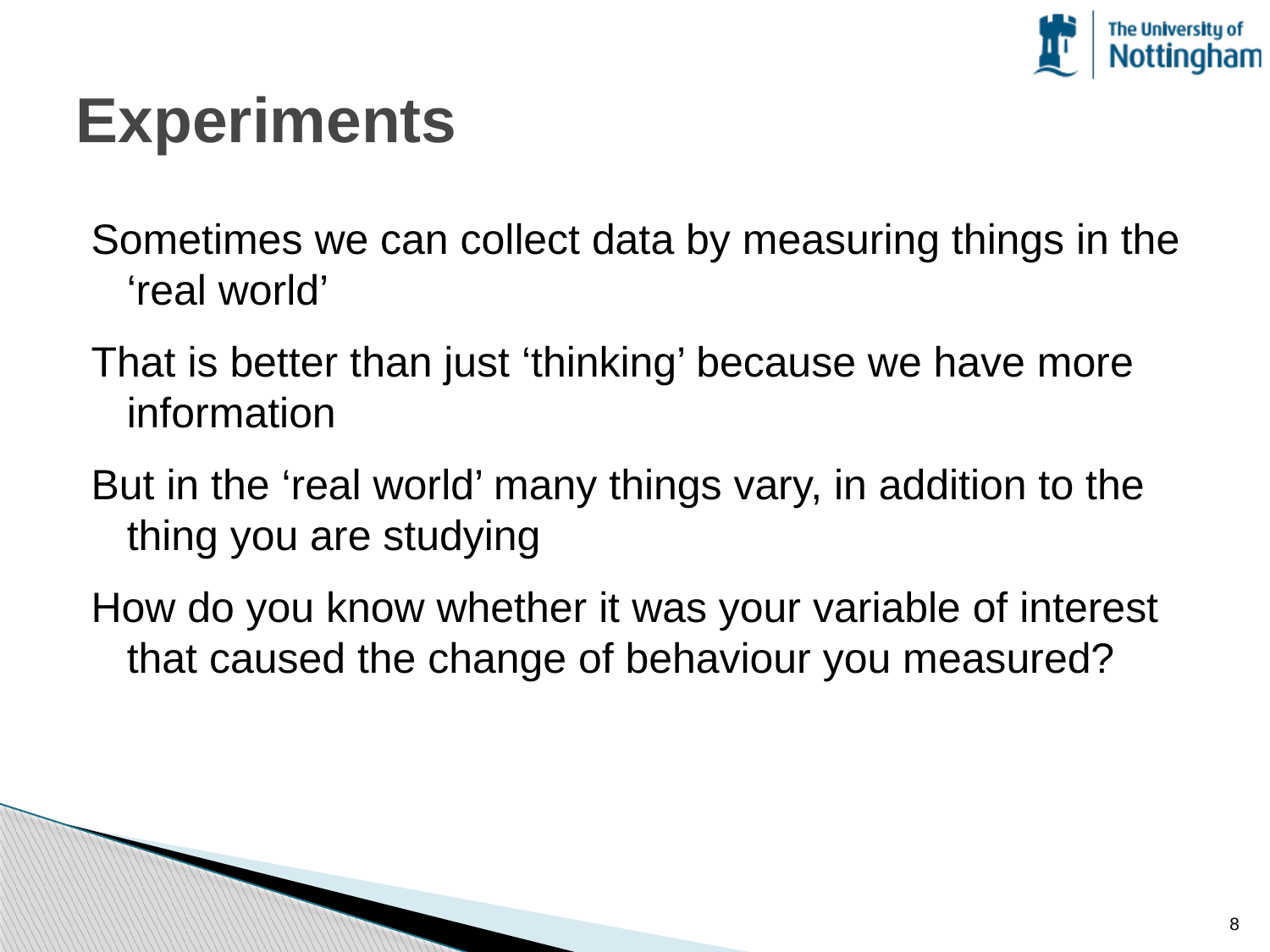

# Experiments
Sometimes we can collect data by measuring things in the ‘real world’
That is better than just ‘thinking’ because we have more information
But in the ‘real world’ many things vary, in addition to the thing you are studying
How do you know whether it was your variable of interest that caused the change of behaviour you measured?
8